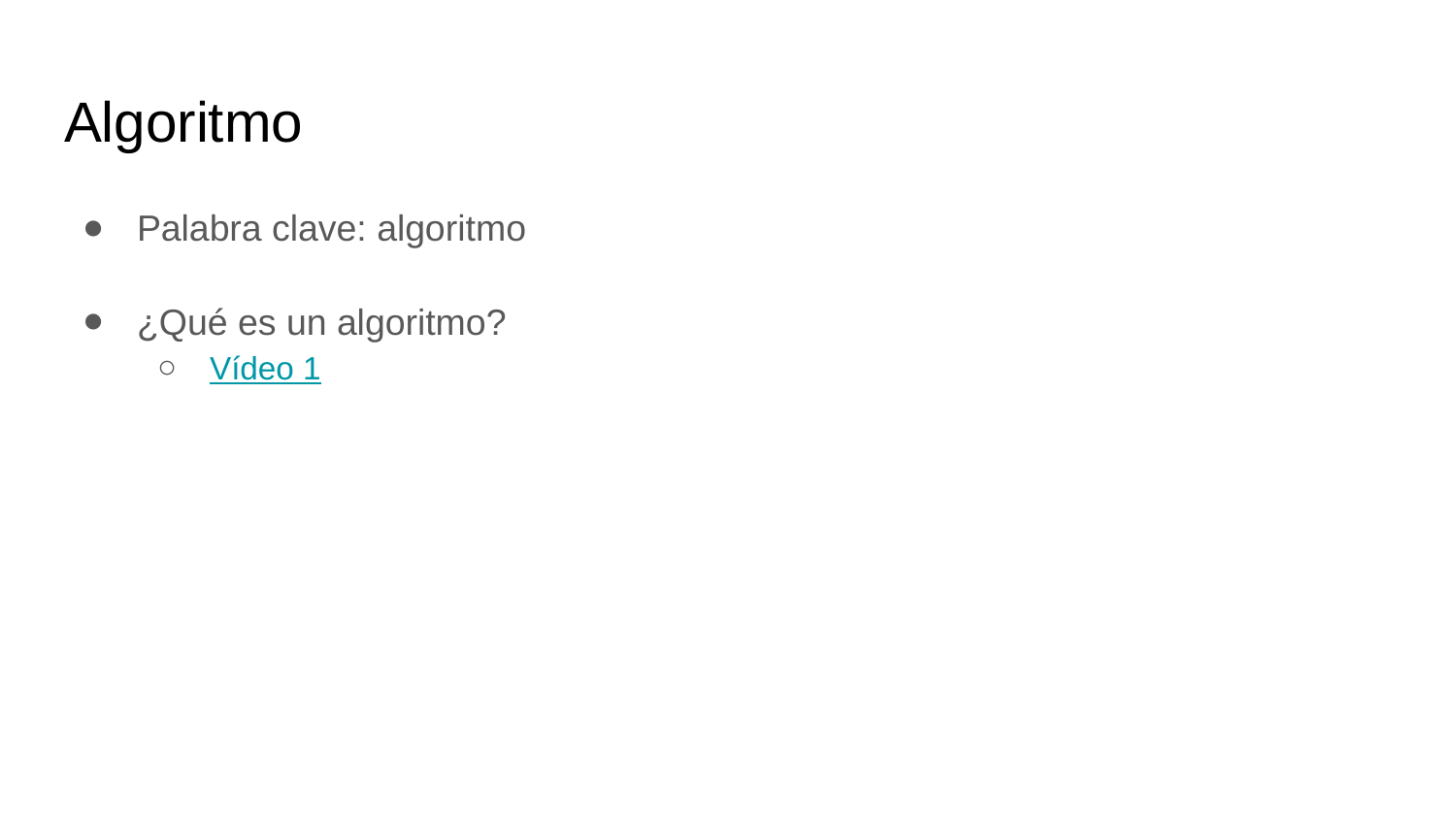

# Algoritmo
Palabra clave: algoritmo
¿Qué es un algoritmo?
Vídeo 1